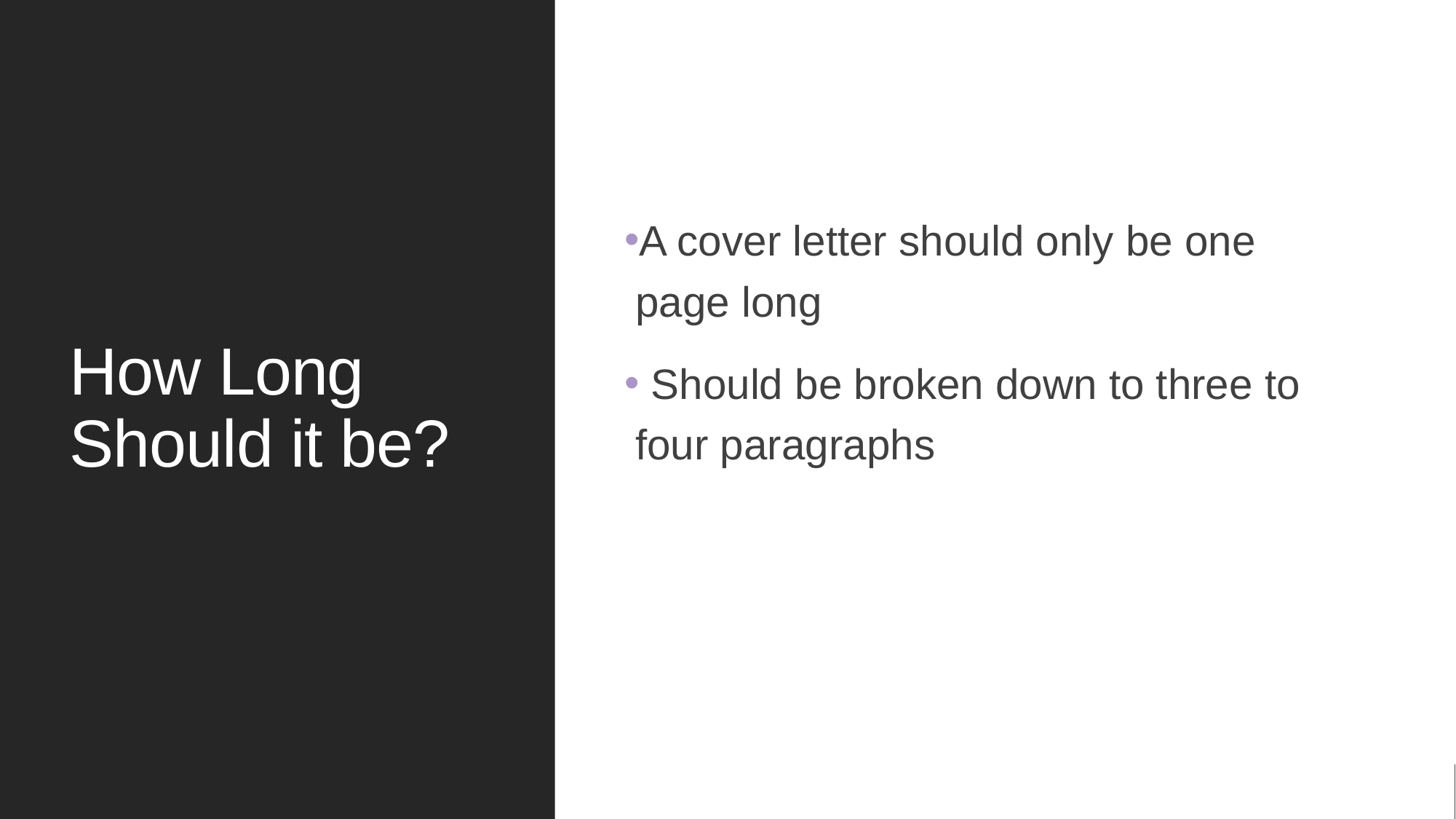

# How Long Should it be?
A cover letter should only be one page long
 Should be broken down to three to four paragraphs